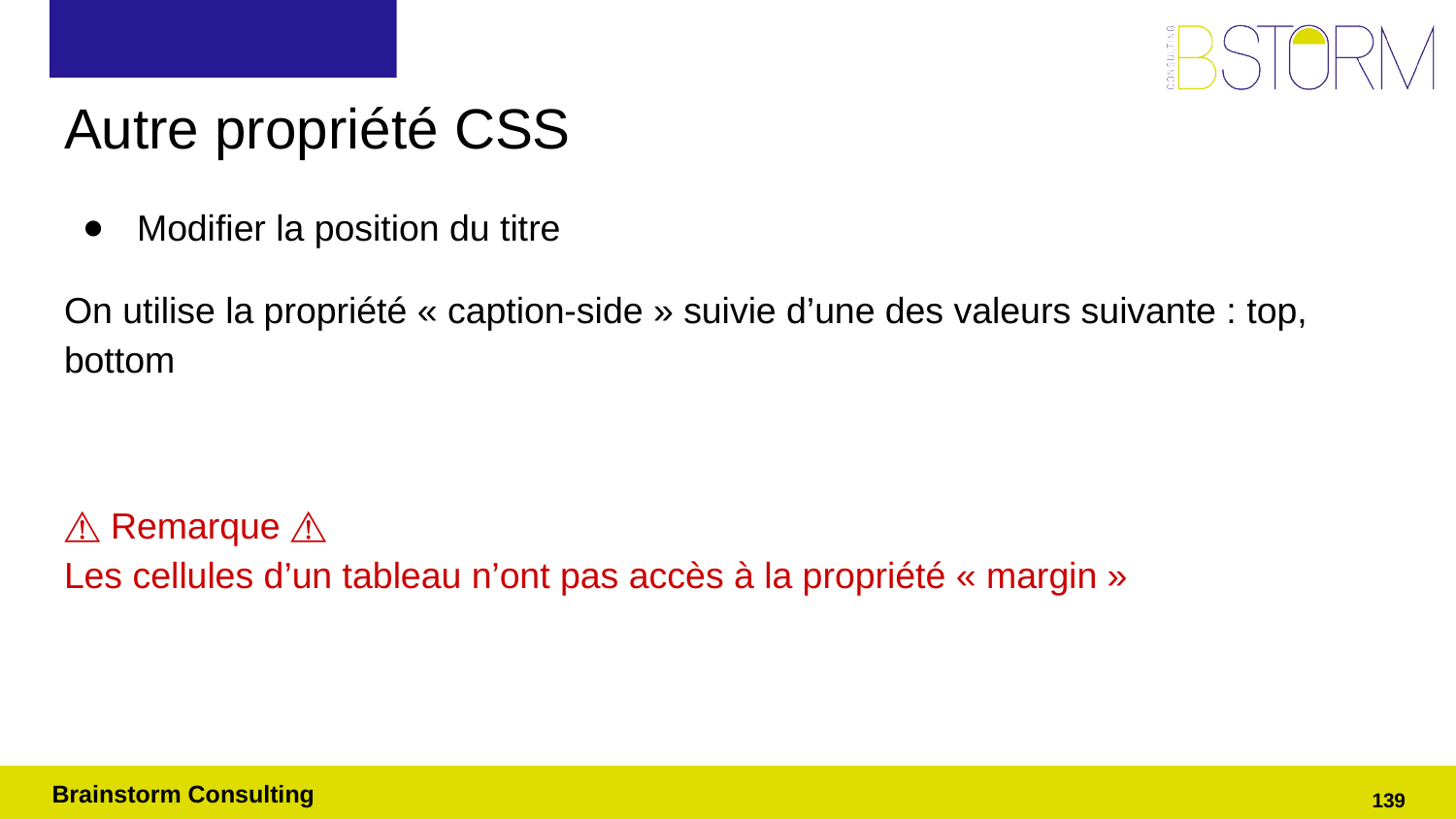

# Autre propriété CSS
Modifier la position du titre
On utilise la propriété « caption-side » suivie d’une des valeurs suivante : top, bottom

⚠ Remarque ⚠
Les cellules d’un tableau n’ont pas accès à la propriété « margin »
139